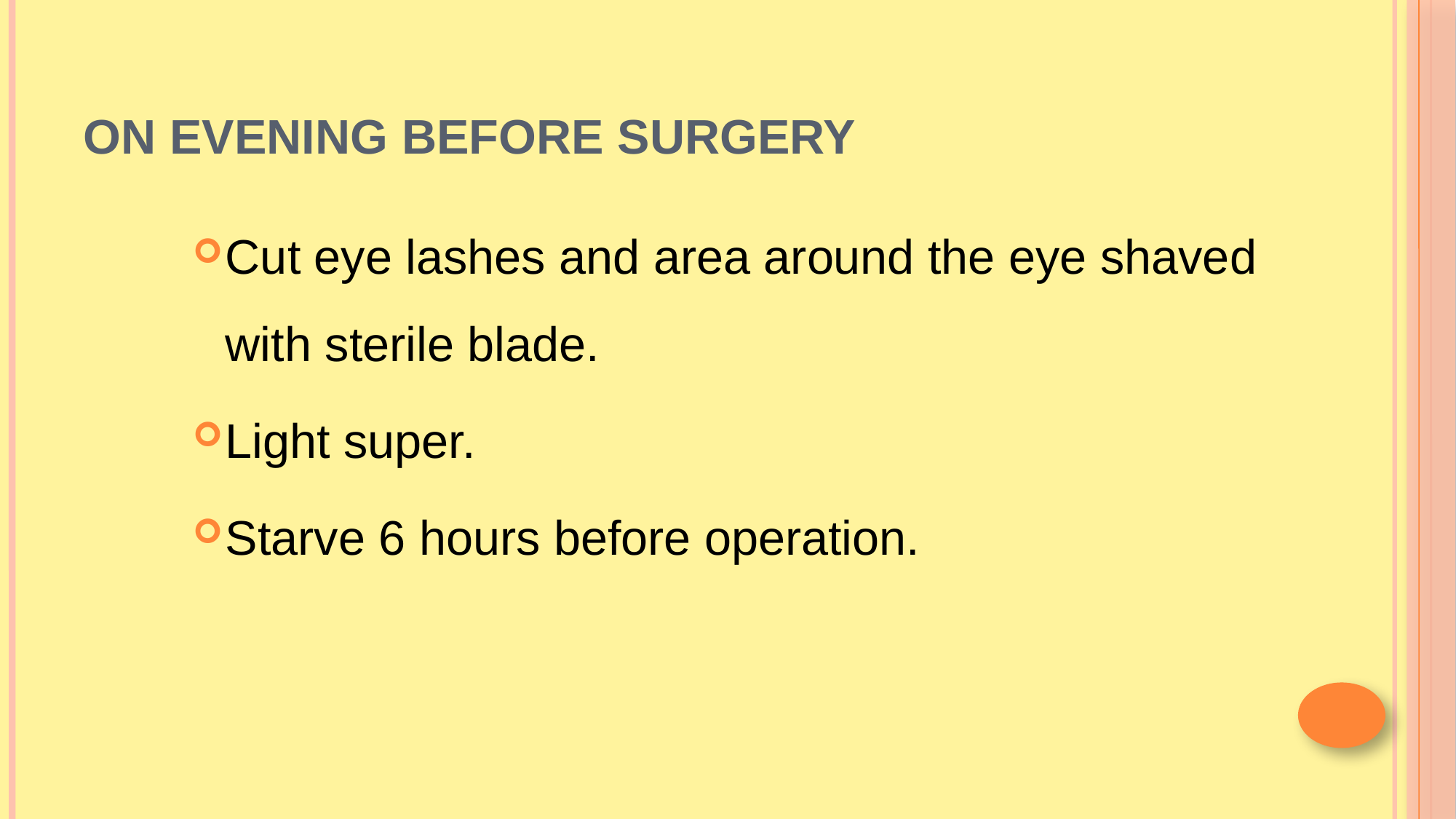

# On Evening Before Surgery
Cut eye lashes and area around the eye shaved with sterile blade.
Light super.
Starve 6 hours before operation.